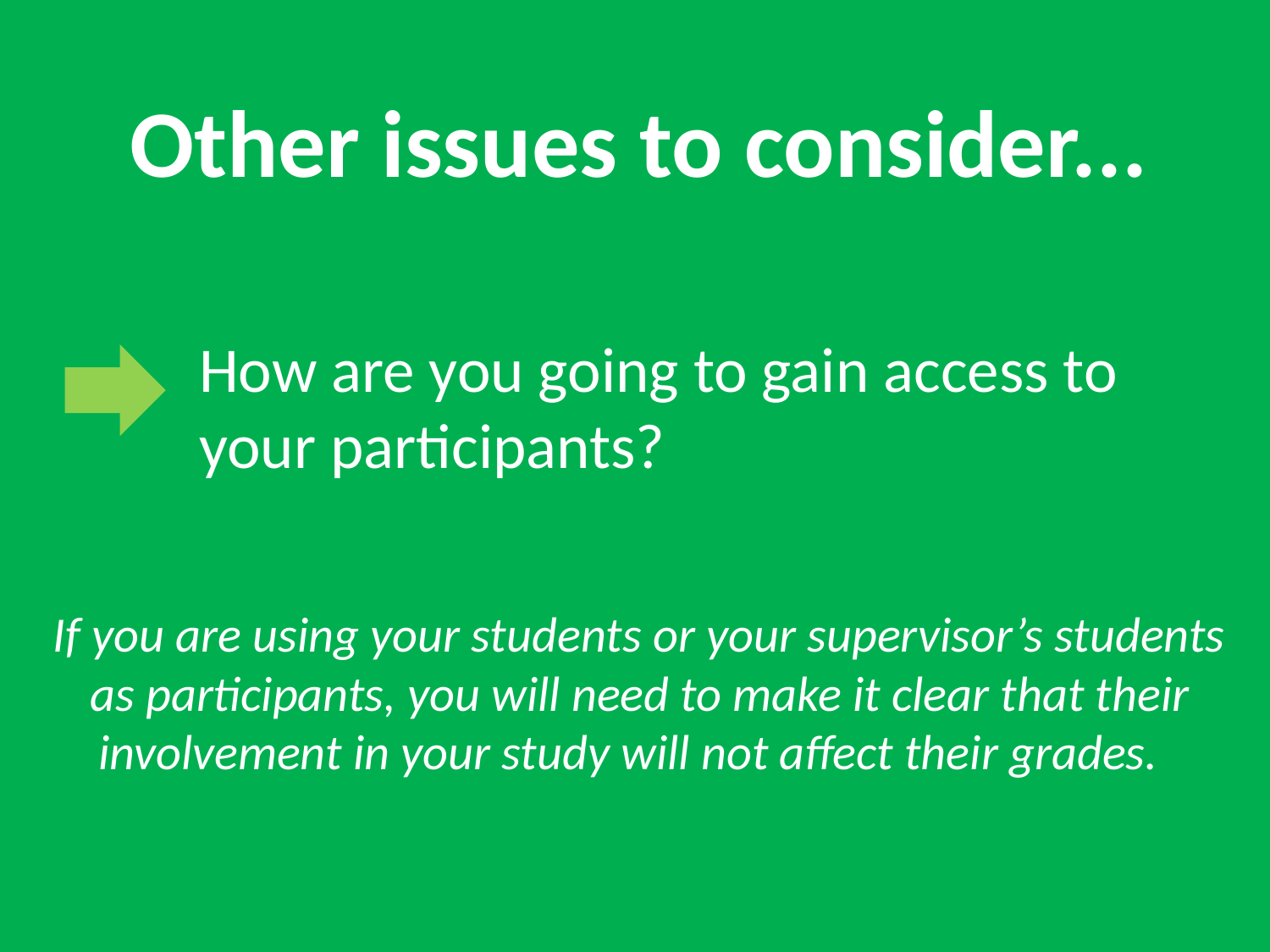

Other issues to consider...
How are you going to gain access to your participants?

If you are using your students or your supervisor’s students as participants, you will need to make it clear that their involvement in your study will not affect their grades.